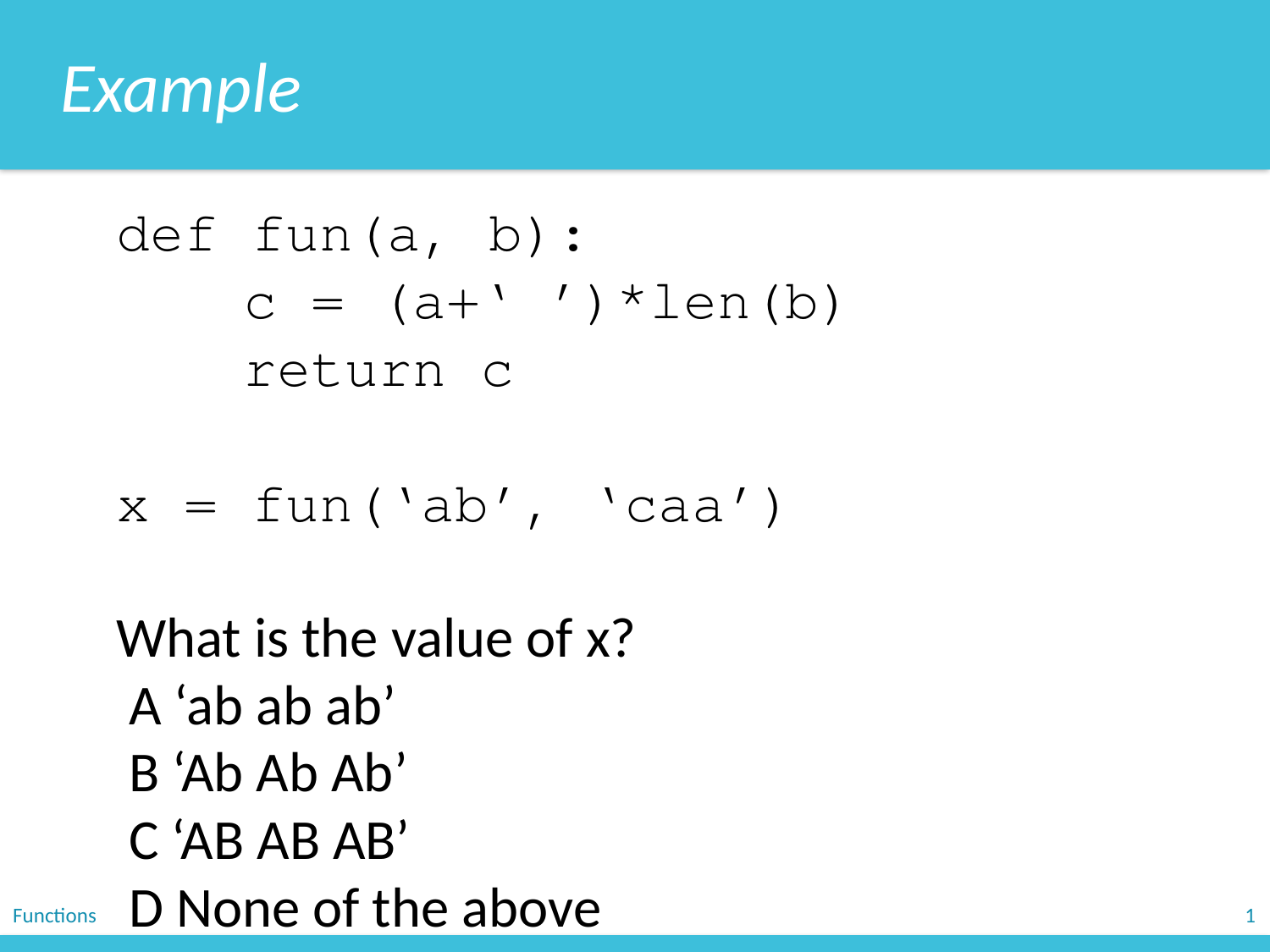

Example
def fun(a, b):
	c = (a+‘ ’)*len(b)
	return c

x = fun(‘ab’, ‘caa’)

What is the value of x?
 A ‘ab ab ab’
 B ‘Ab Ab Ab’
 C ‘AB AB AB’
 D None of the above

Functions
1